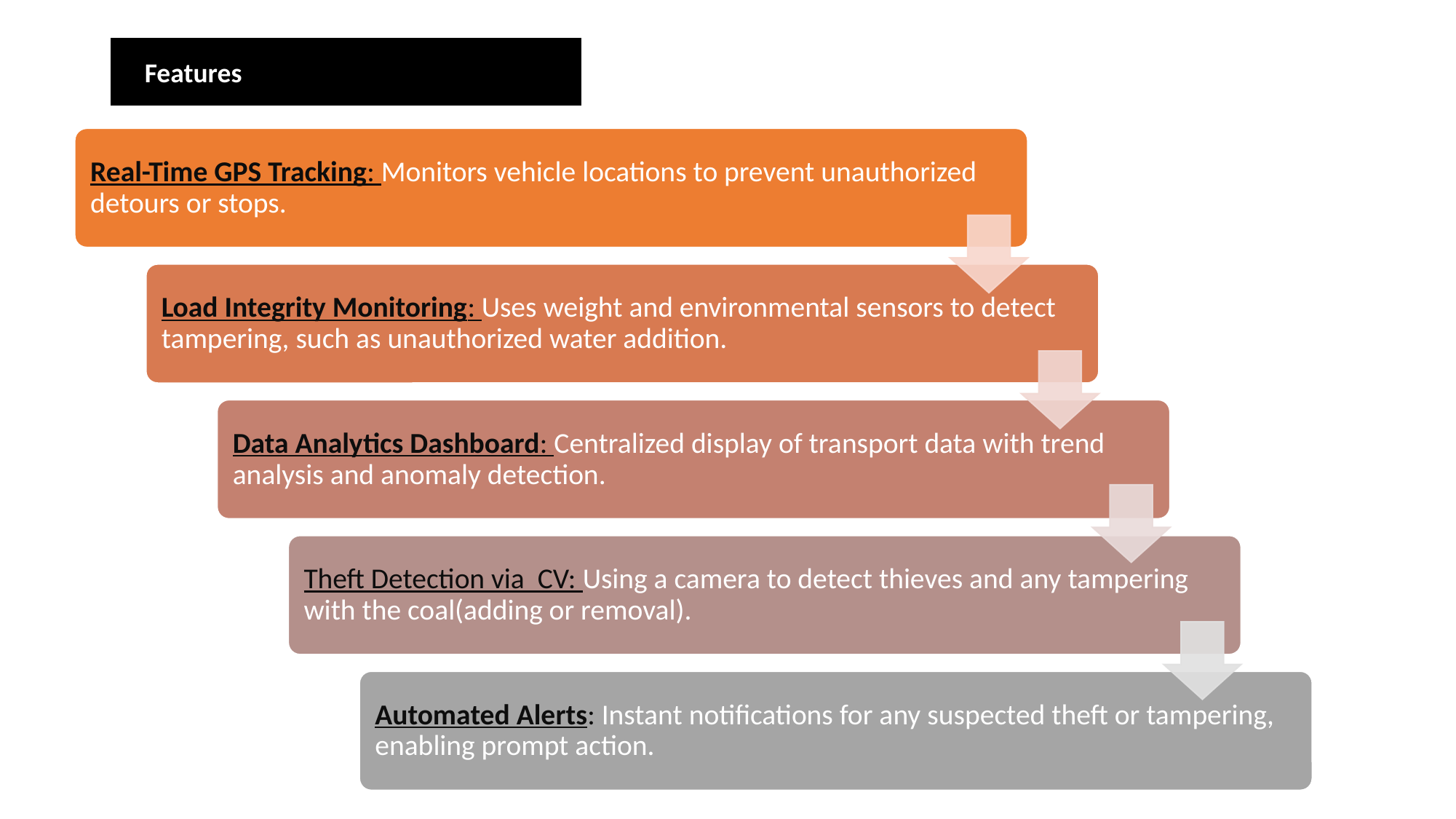

Features
Real-Time GPS Tracking: Monitors vehicle locations to prevent unauthorized detours or stops.
Load Integrity Monitoring: Uses weight and environmental sensors to detect tampering, such as unauthorized water addition.
Data Analytics Dashboard: Centralized display of transport data with trend analysis and anomaly detection.
Theft Detection via  CV: Using a camera to detect thieves and any tampering with the coal(adding or removal).
Automated Alerts: Instant notifications for any suspected theft or tampering, enabling prompt action.